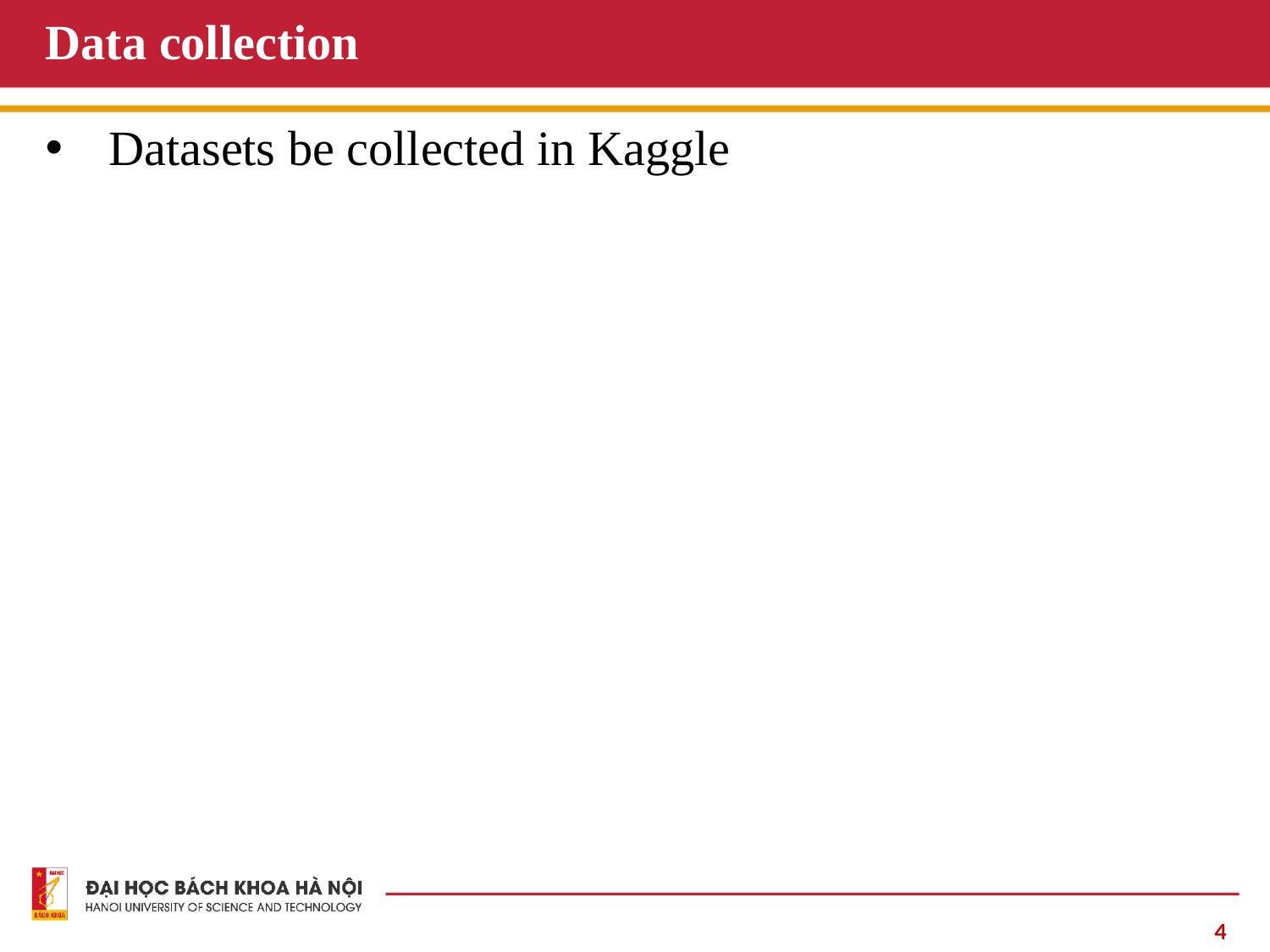

# Data collection
Datasets be collected in Kaggle

4